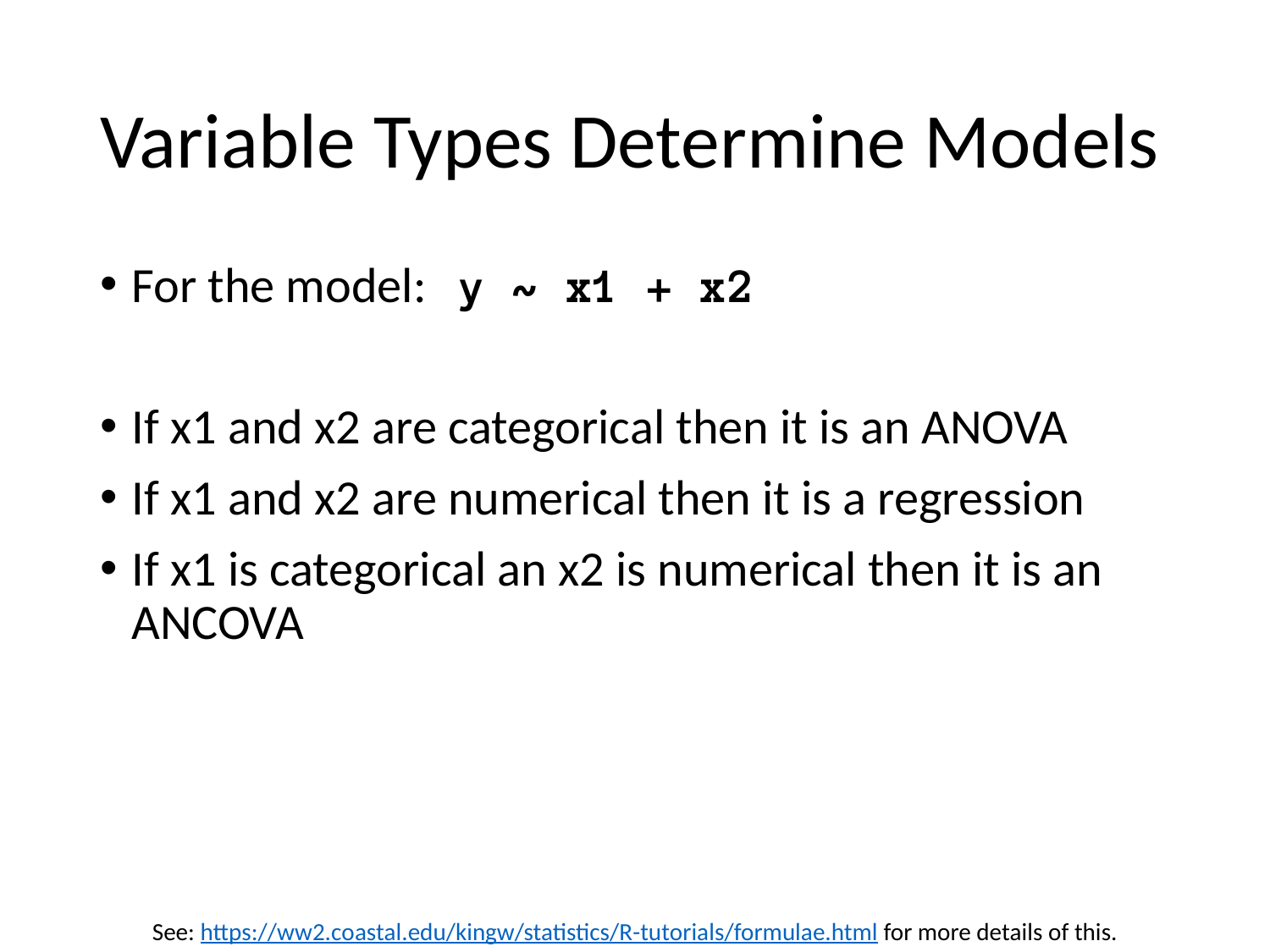

# Variable Types Determine Models
For the model:   y ~ x1 + x2

If x1 and x2 are categorical then it is an ANOVA
If x1 and x2 are numerical then it is a regression
If x1 is categorical an x2 is numerical then it is an ANCOVA
See: https://ww2.coastal.edu/kingw/statistics/R-tutorials/formulae.html for more details of this.